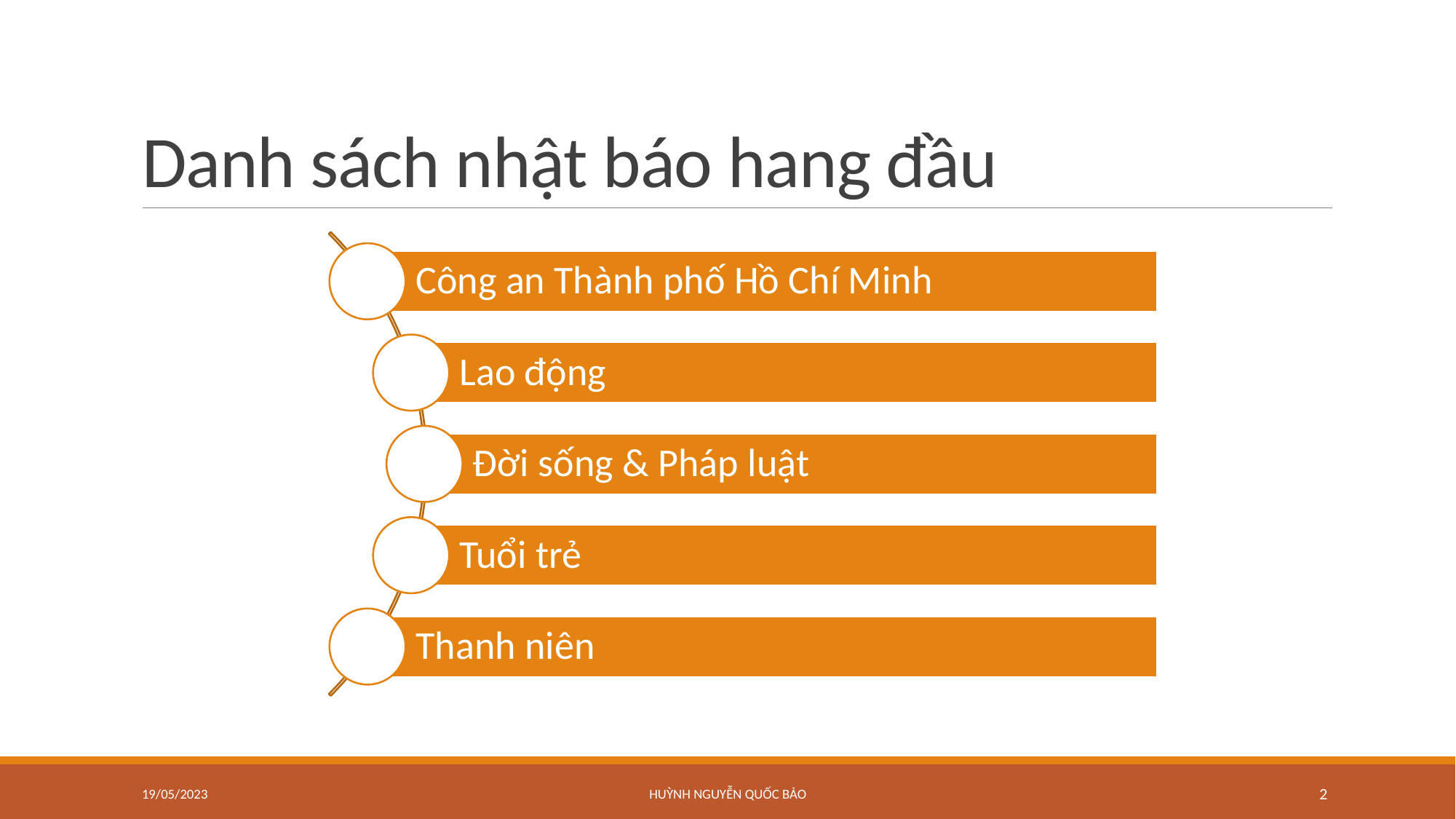

# Danh sách nhật báo hang đầu
Công an Thành phố Hồ Chí Minh
Lao động
Đời sống & Pháp luật
Tuổi trẻ
Thanh niên
19/05/2023
Huỳnh Nguyễn Quốc Bảo
2